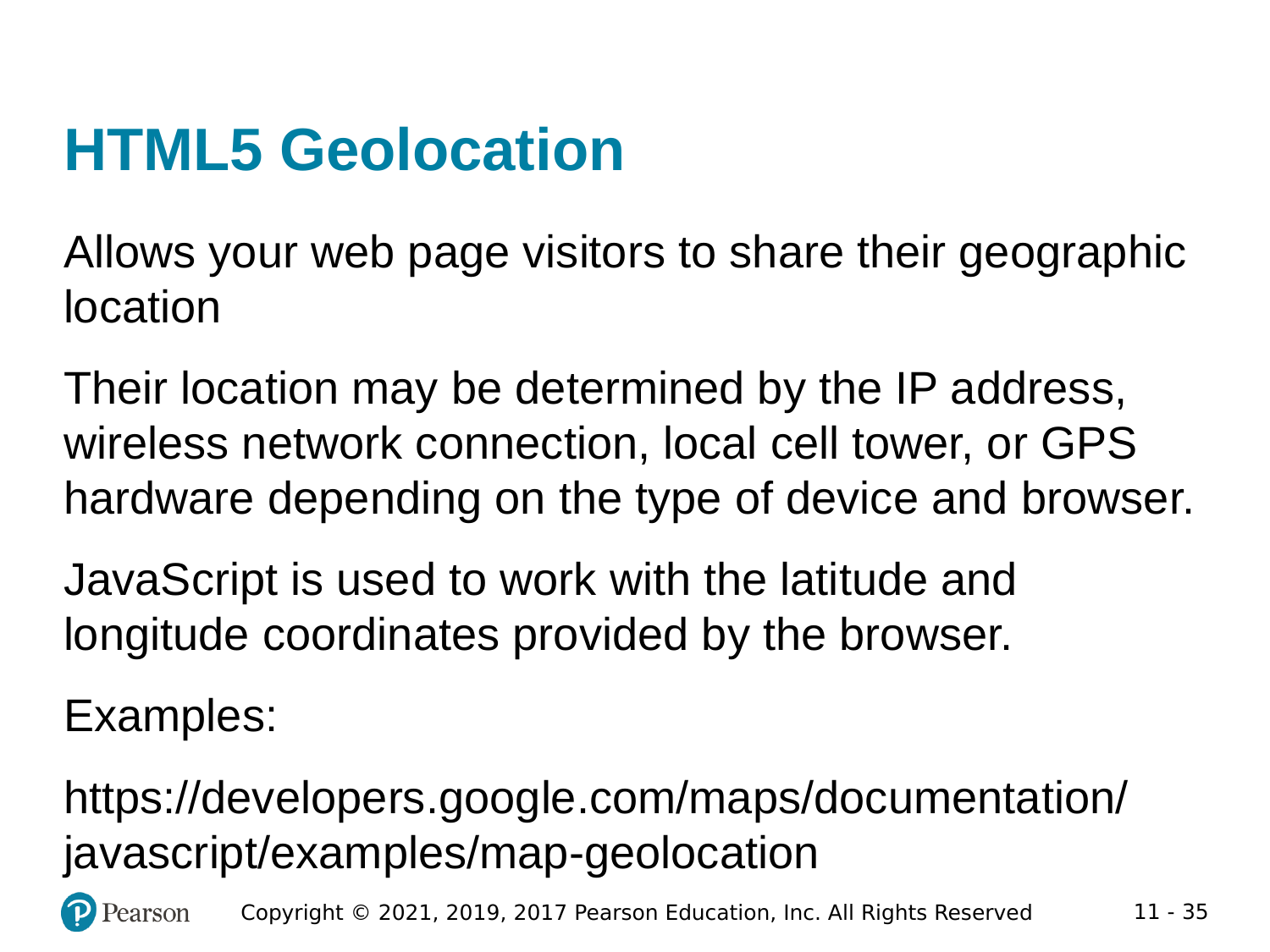

# HTML5 Geolocation
Allows your web page visitors to share their geographic location
Their location may be determined by the IP address, wireless network connection, local cell tower, or GPS hardware depending on the type of device and browser.
JavaScript is used to work with the latitude and longitude coordinates provided by the browser.
Examples:
https://developers.google.com/maps/documentation/javascript/examples/map-geolocation